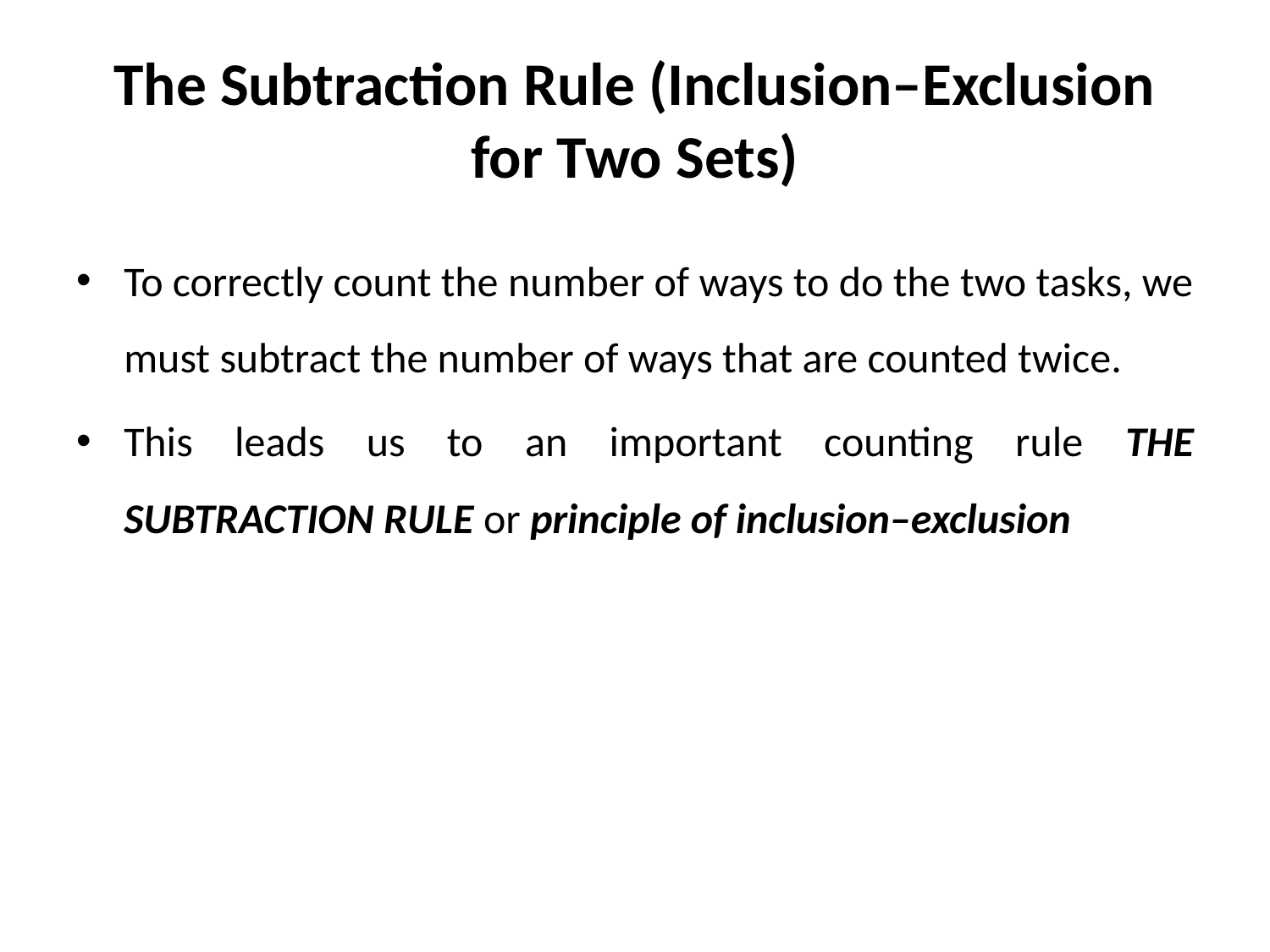

# The Subtraction Rule (Inclusion–Exclusion for Two Sets)
To correctly count the number of ways to do the two tasks, we must subtract the number of ways that are counted twice.
This leads us to an important counting rule THE SUBTRACTION RULE or principle of inclusion–exclusion